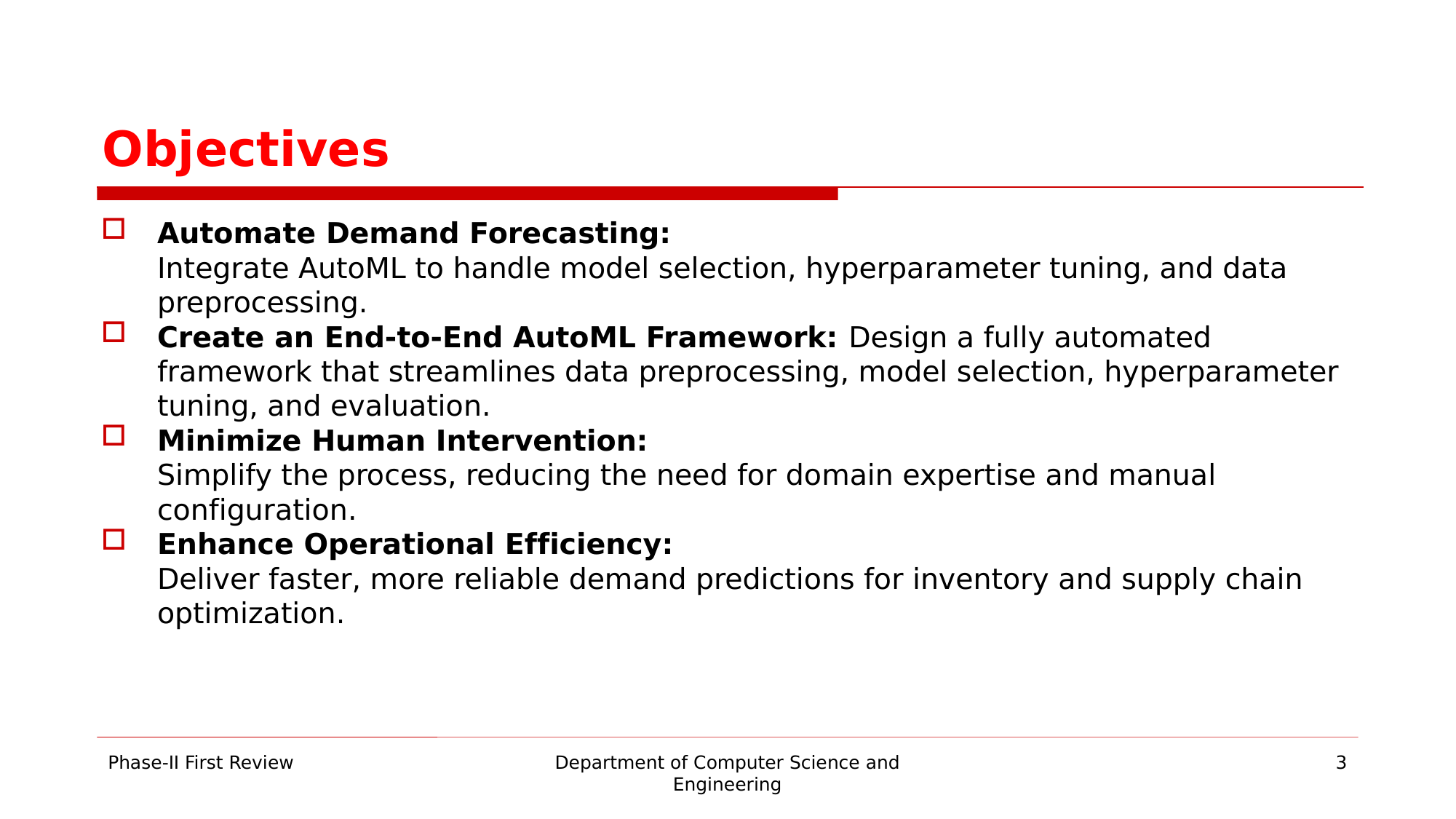

# Objectives
Automate Demand Forecasting:
Integrate AutoML to handle model selection, hyperparameter tuning, and data preprocessing.
Create an End-to-End AutoML Framework: Design a fully automated framework that streamlines data preprocessing, model selection, hyperparameter tuning, and evaluation.
Minimize Human Intervention:
Simplify the process, reducing the need for domain expertise and manual configuration.
Enhance Operational Efficiency:
Deliver faster, more reliable demand predictions for inventory and supply chain optimization.
Phase-II First Review
Department of Computer Science and Engineering
3